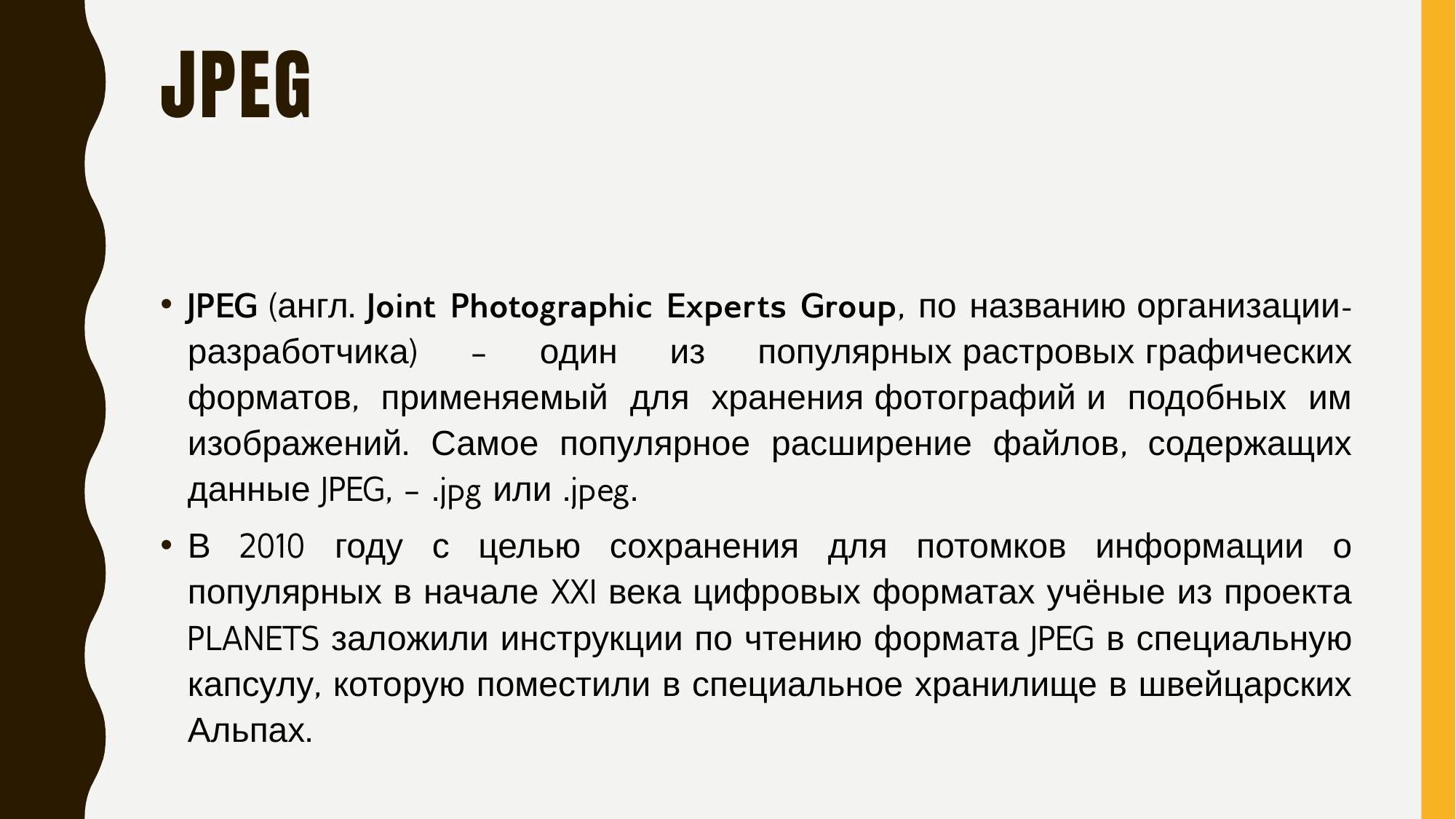

# JPEG
JPEG (англ. Joint Photographic Experts Group, по названию организации-разработчика) – один из популярных растровых графических форматов, применяемый для хранения фотографий и подобных им изображений. Самое популярное расширение файлов, содержащих данные JPEG, – .jpg или .jpeg.
В 2010 году с целью сохранения для потомков информации о популярных в начале XXI века цифровых форматах учёные из проекта PLANETS заложили инструкции по чтению формата JPEG в специальную капсулу, которую поместили в специальное хранилище в швейцарских Альпах.